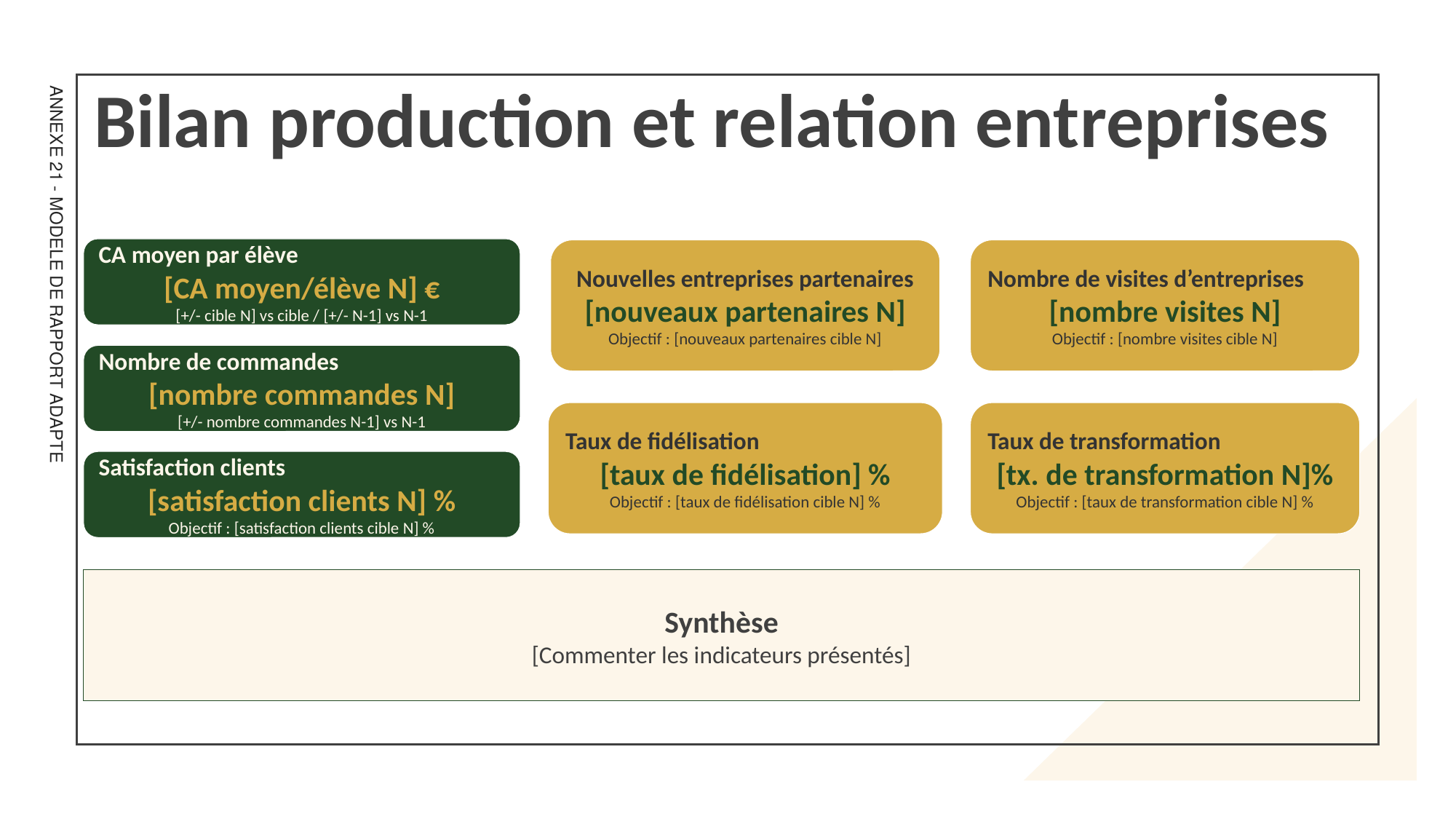

# Bilan production et relation entreprises

CA moyen par élève
[CA moyen/élève N] €
[+/- cible N] vs cible / [+/- N-1] vs N-1
Nouvelles entreprises partenaires
[nouveaux partenaires N]
Objectif : [nouveaux partenaires cible N]
Nombre de visites d’entreprises
[nombre visites N]
Objectif : [nombre visites cible N]
Nombre de commandes
[nombre commandes N]
[+/- nombre commandes N-1] vs N-1
ANNEXE 21 - MODELE DE RAPPORT ADAPTE

Taux de fidélisation
[taux de fidélisation] %
Objectif : [taux de fidélisation cible N] %
Taux de transformation
[tx. de transformation N]%
Objectif : [taux de transformation cible N] %
Satisfaction clients
[satisfaction clients N] %
Objectif : [satisfaction clients cible N] %
Synthèse
[Commenter les indicateurs présentés]